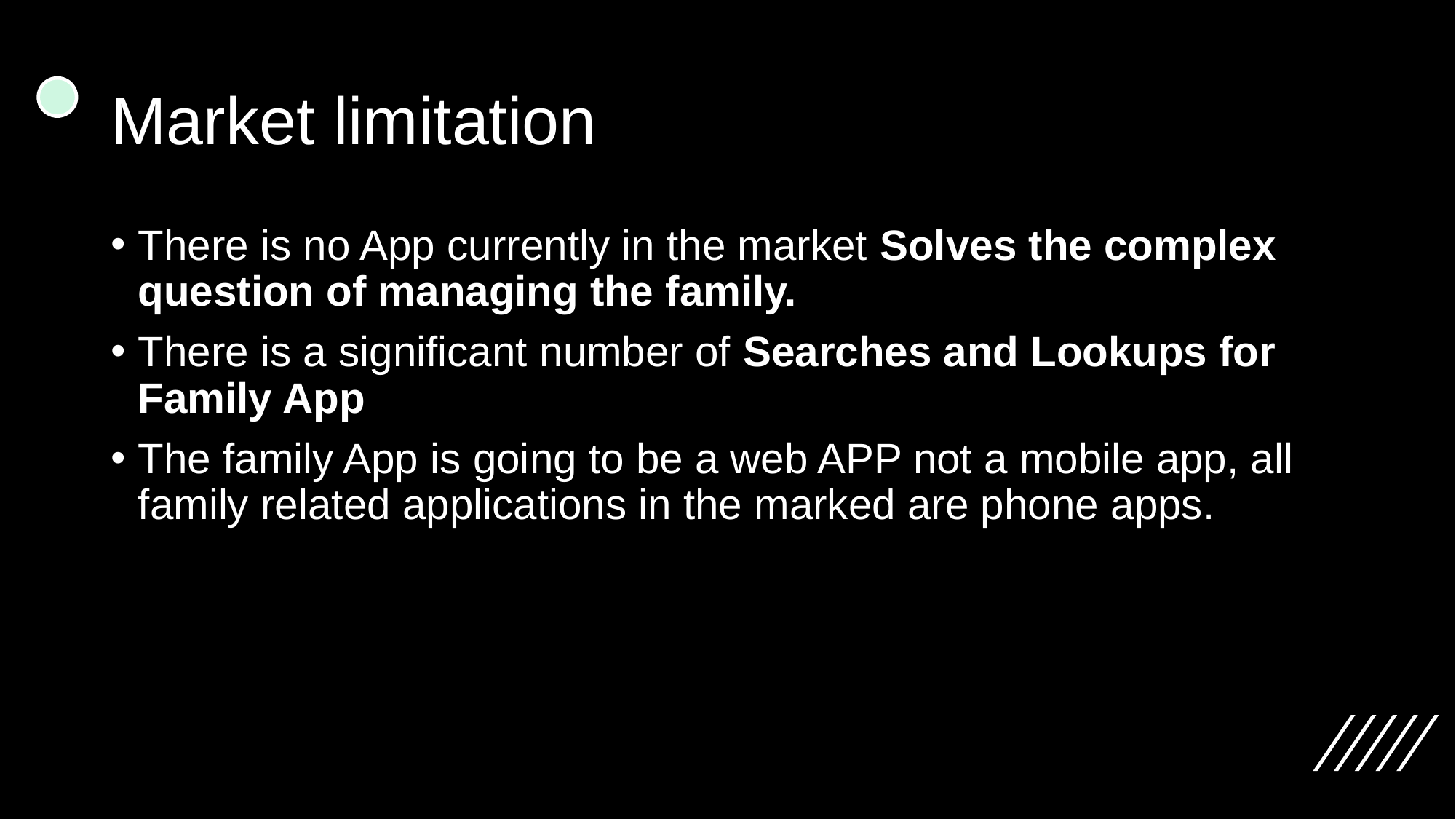

# Market limitation
There is no App currently in the market Solves the complex question of managing the family.
There is a significant number of Searches and Lookups for Family App
The family App is going to be a web APP not a mobile app, all family related applications in the marked are phone apps.